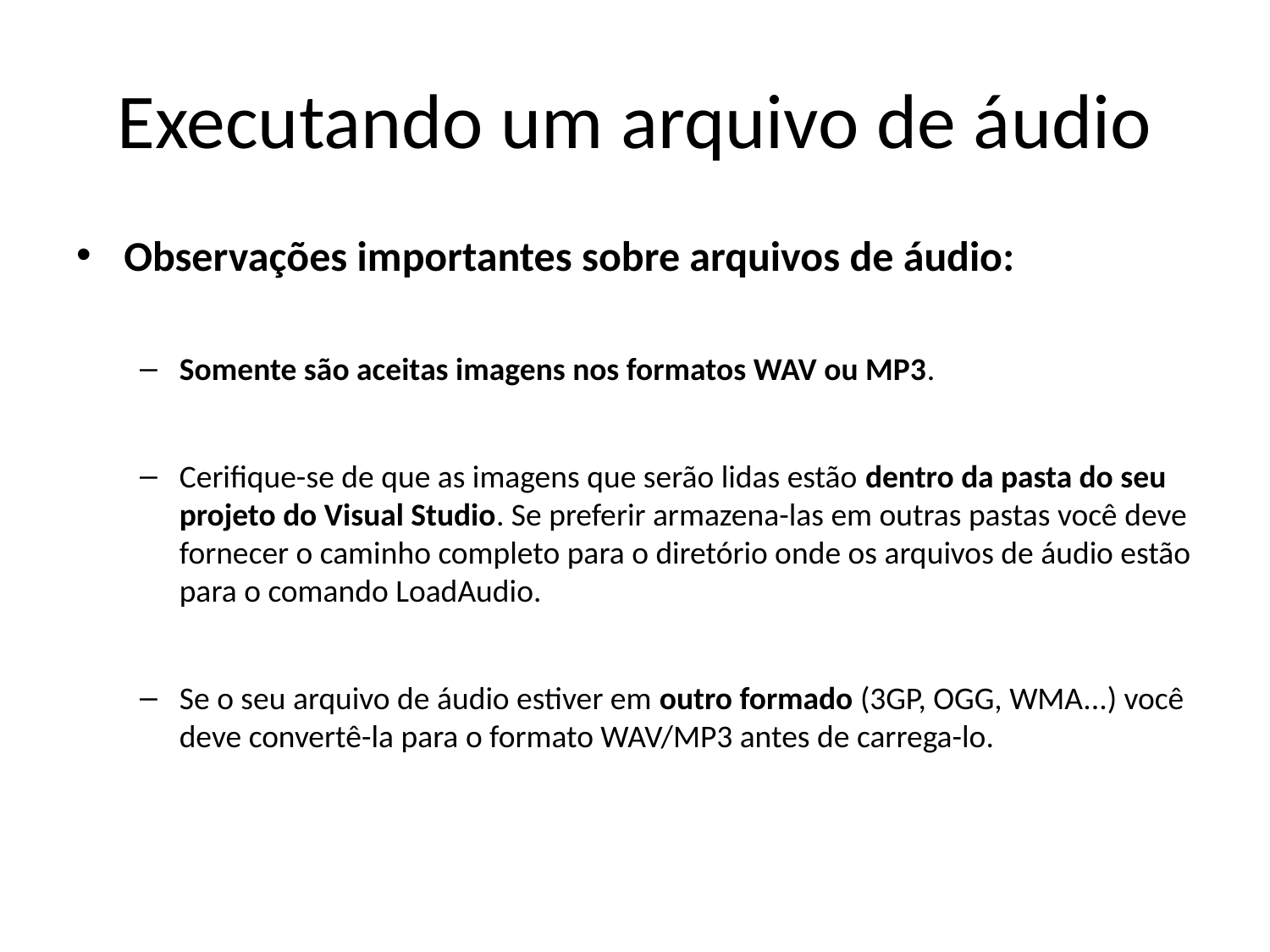

# Executando um arquivo de áudio
Observações importantes sobre arquivos de áudio:

Somente são aceitas imagens nos formatos WAV ou MP3.

Cerifique-se de que as imagens que serão lidas estão dentro da pasta do seu projeto do Visual Studio. Se preferir armazena-las em outras pastas você deve fornecer o caminho completo para o diretório onde os arquivos de áudio estão para o comando LoadAudio.

Se o seu arquivo de áudio estiver em outro formado (3GP, OGG, WMA...) você deve convertê-la para o formato WAV/MP3 antes de carrega-lo.